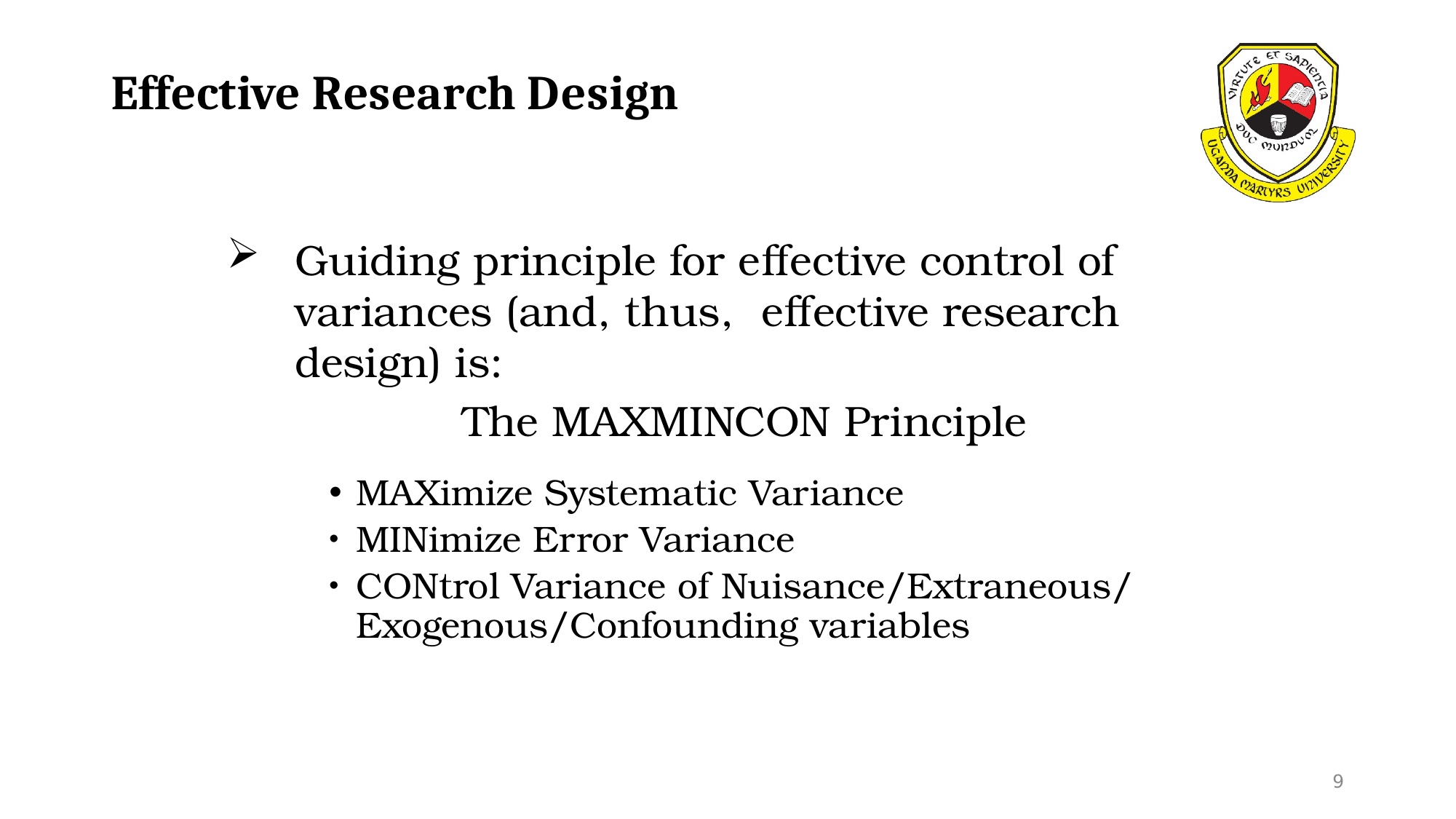

# Effective Research Design
Guiding principle for effective control of variances (and, thus,  effective research design) is:
The MAXMINCON Principle
MAXimize Systematic Variance
MINimize Error Variance
CONtrol Variance of Nuisance/Extraneous/ Exogenous/Confounding variables
9